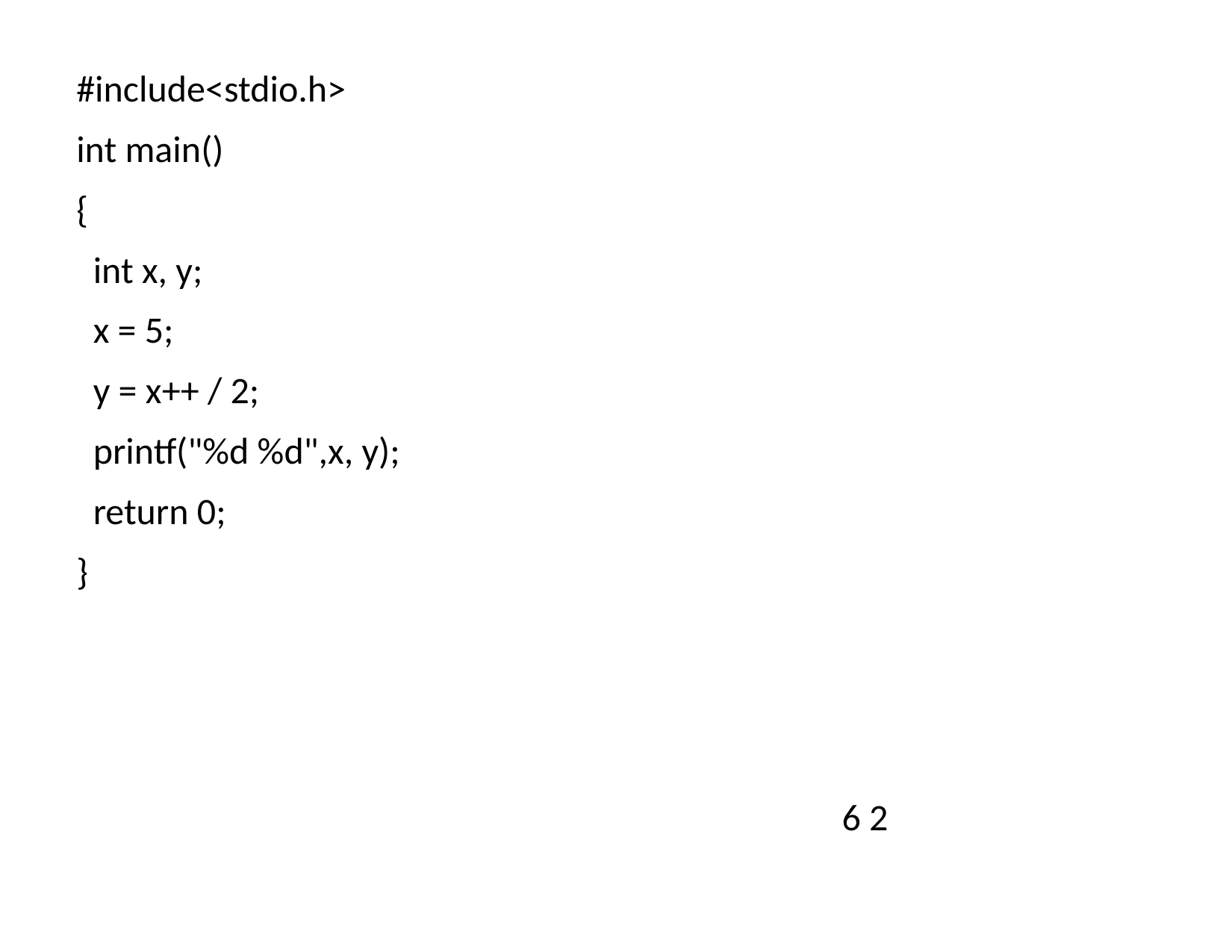

#include<stdio.h>
int main()
{
  int x, y;
  x = 5;
  y = x++ / 2;
  printf("%d %d",x, y);
  return 0;
}
6 2